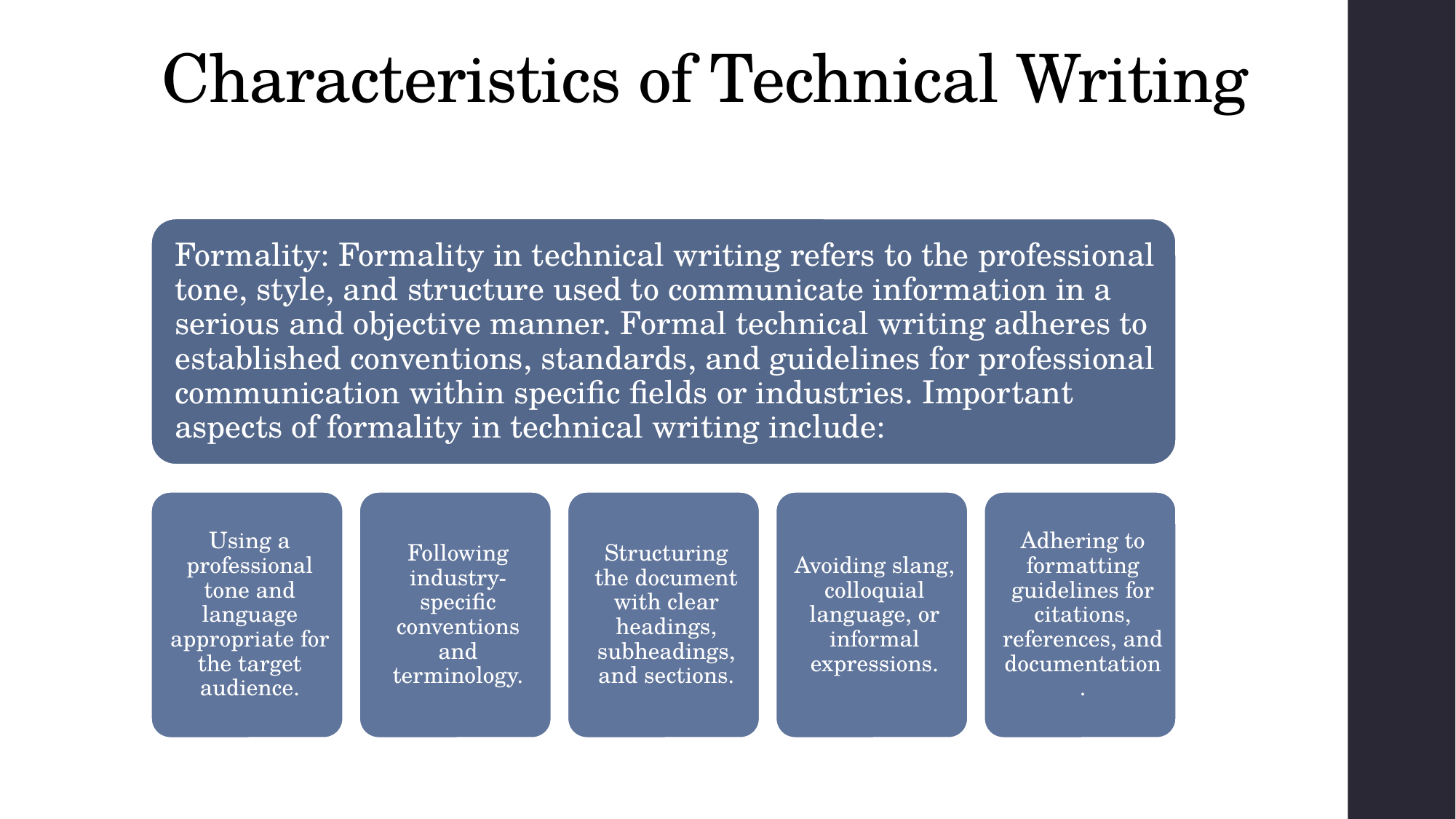

# Characteristics of Technical Writing
Formality: Formality in technical writing refers to the professional tone, style, and structure used to communicate information in a serious and objective manner. Formal technical writing adheres to established conventions, standards, and guidelines for professional communication within specific fields or industries. Important aspects of formality in technical writing include:
Using a professional tone and language appropriate for the target audience.
Following industry-specific conventions and terminology.
Structuring the document with clear headings, subheadings, and sections.
Avoiding slang, colloquial language, or informal expressions.
Adhering to formatting guidelines for citations, references, and documentation.